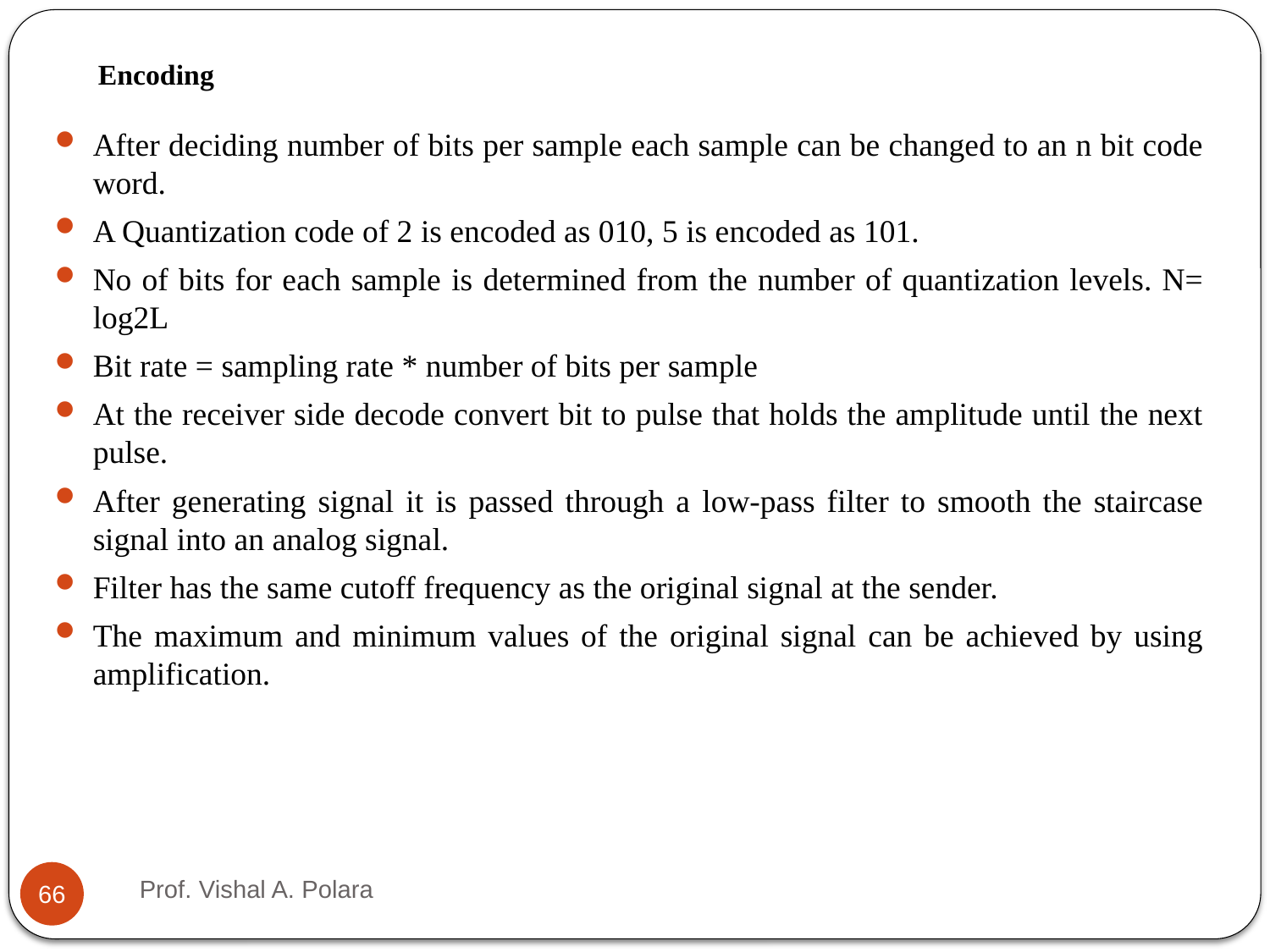

Encoding

After deciding number of bits per sample each sample can be changed to an n bit code word.
A Quantization code of 2 is encoded as 010, 5 is encoded as 101.
No of bits for each sample is determined from the number of quantization levels. N= log2L
Bit rate = sampling rate * number of bits per sample
At the receiver side decode convert bit to pulse that holds the amplitude until the next pulse.
After generating signal it is passed through a low-pass filter to smooth the staircase signal into an analog signal.
Filter has the same cutoff frequency as the original signal at the sender.
The maximum and minimum values of the original signal can be achieved by using amplification.

Prof. Vishal A. Polara
66